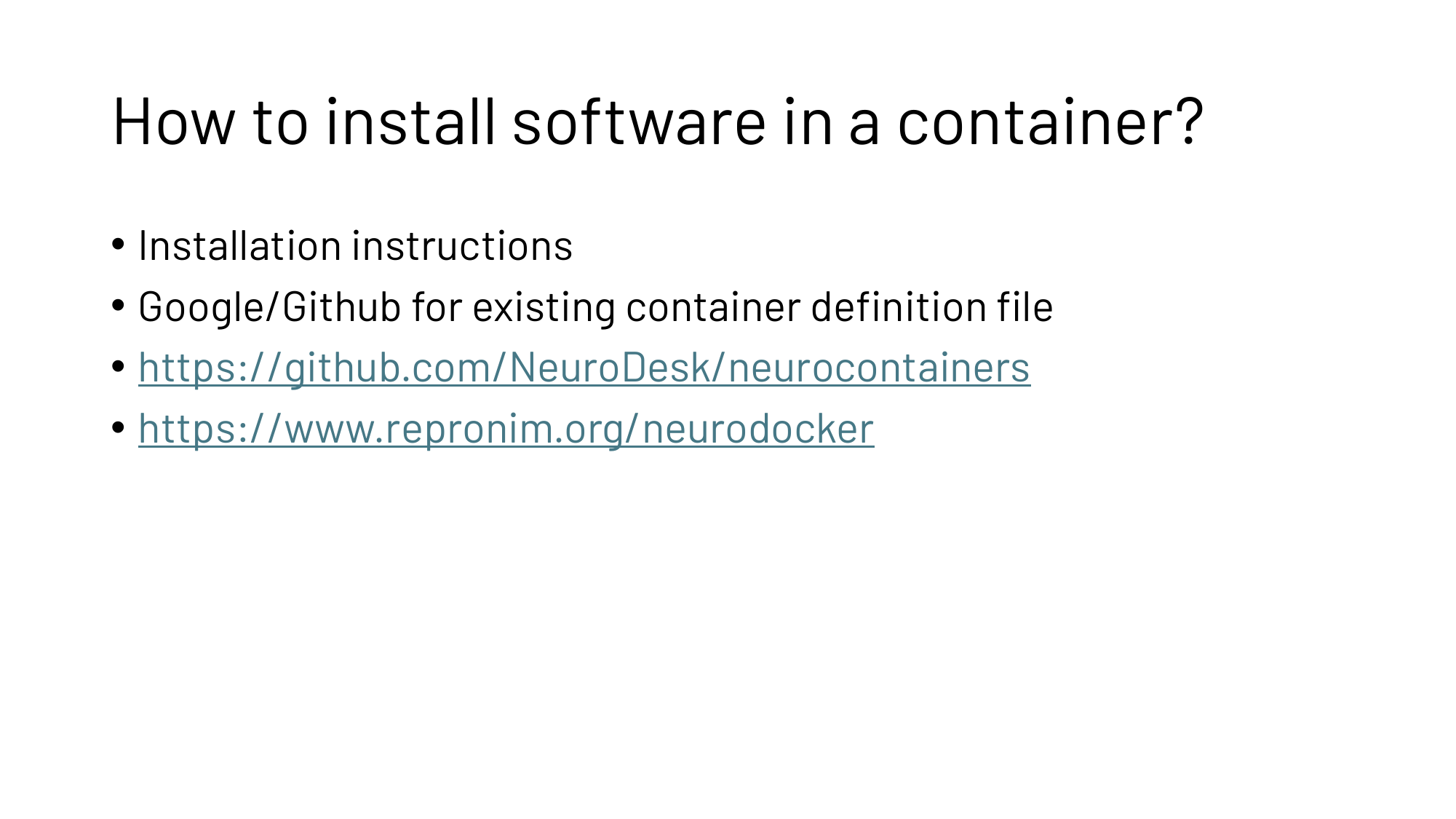

# How to install software in a container?
Installation instructions
Google/Github for existing container definition file
https://github.com/NeuroDesk/neurocontainers
https://www.repronim.org/neurodocker